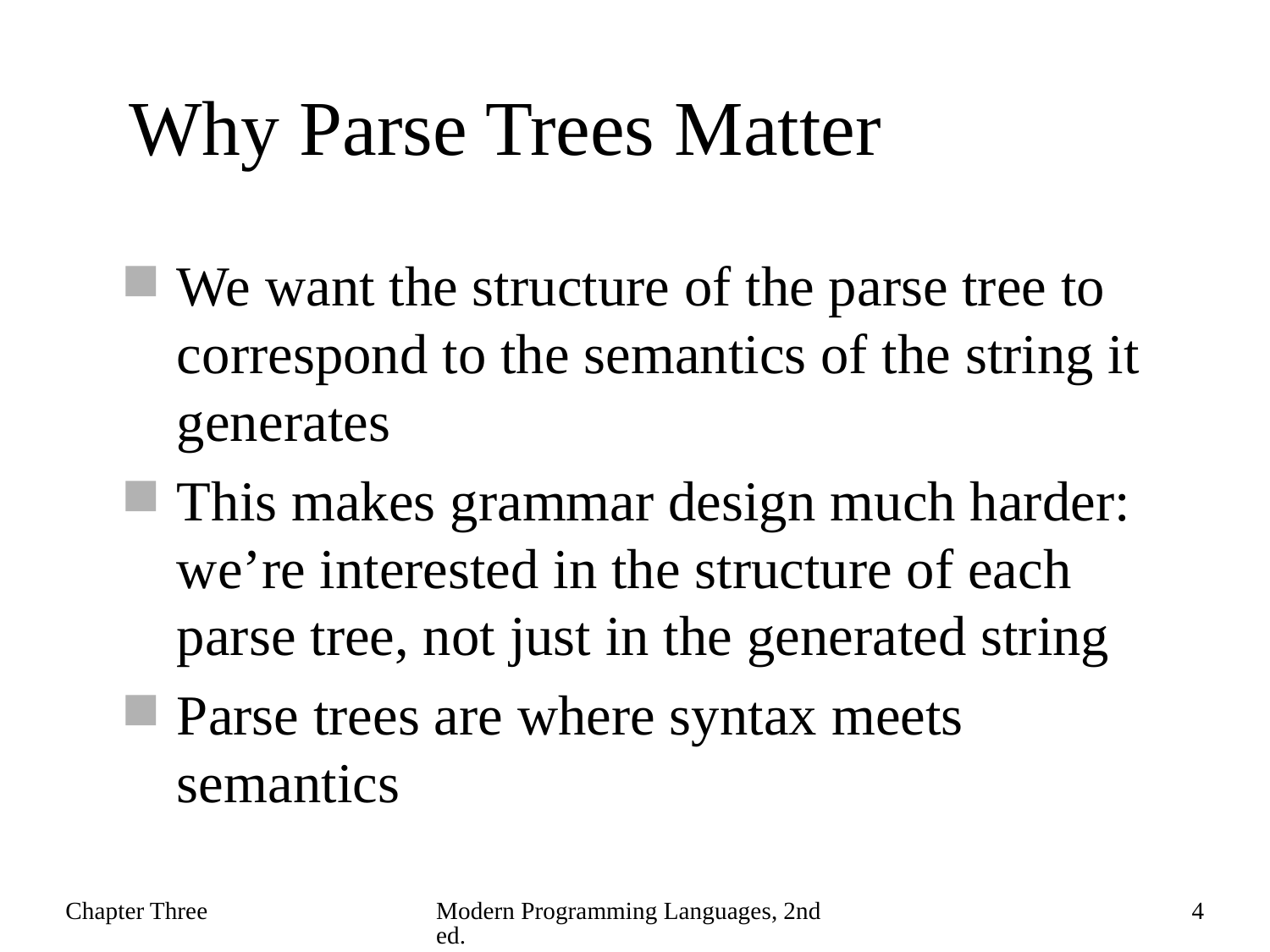

# Why Parse Trees Matter
We want the structure of the parse tree to correspond to the semantics of the string it generates
This makes grammar design much harder: we’re interested in the structure of each parse tree, not just in the generated string
Parse trees are where syntax meets semantics
Chapter Three
Modern Programming Languages, 2nd ed.
4